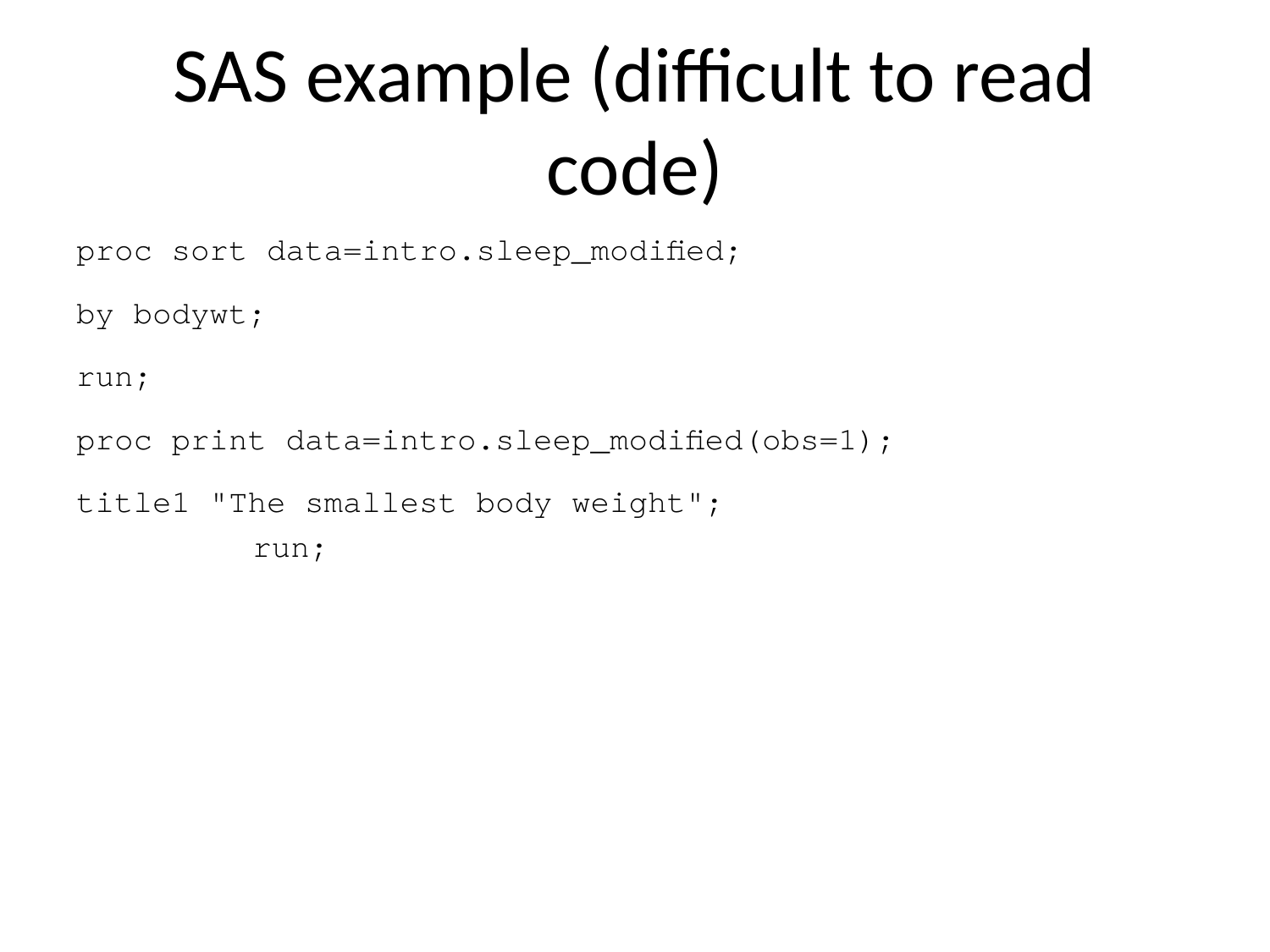

# SAS example (difficult to read code)
proc sort data=intro.sleep_modified;
by bodywt;
run;
proc print data=intro.sleep_modified(obs=1);
title1 "The smallest body weight";
run;